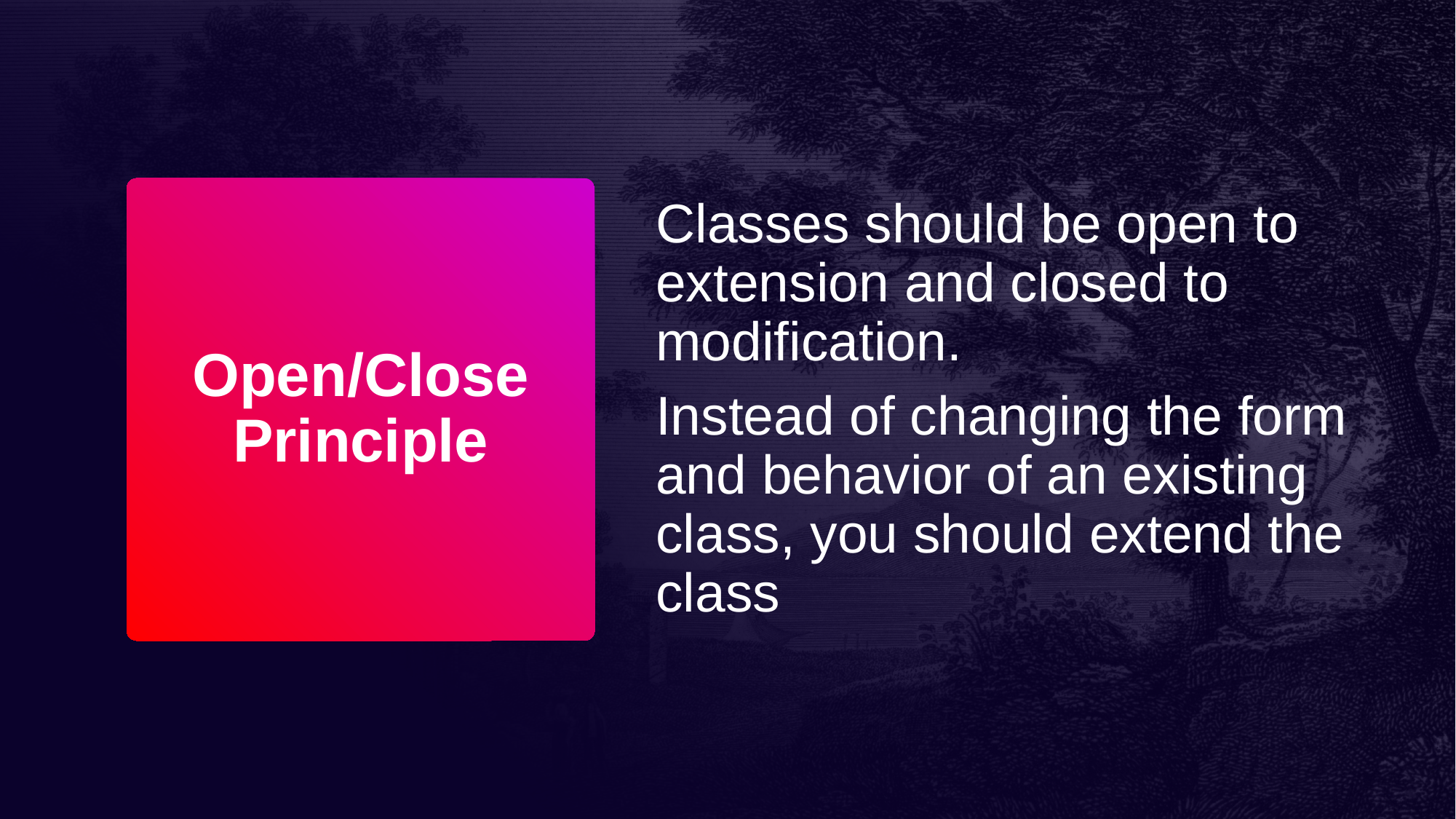

Classes should be open to extension and closed to modification.
Instead of changing the form and behavior of an existing class, you should extend the class
# Open/Close Principle